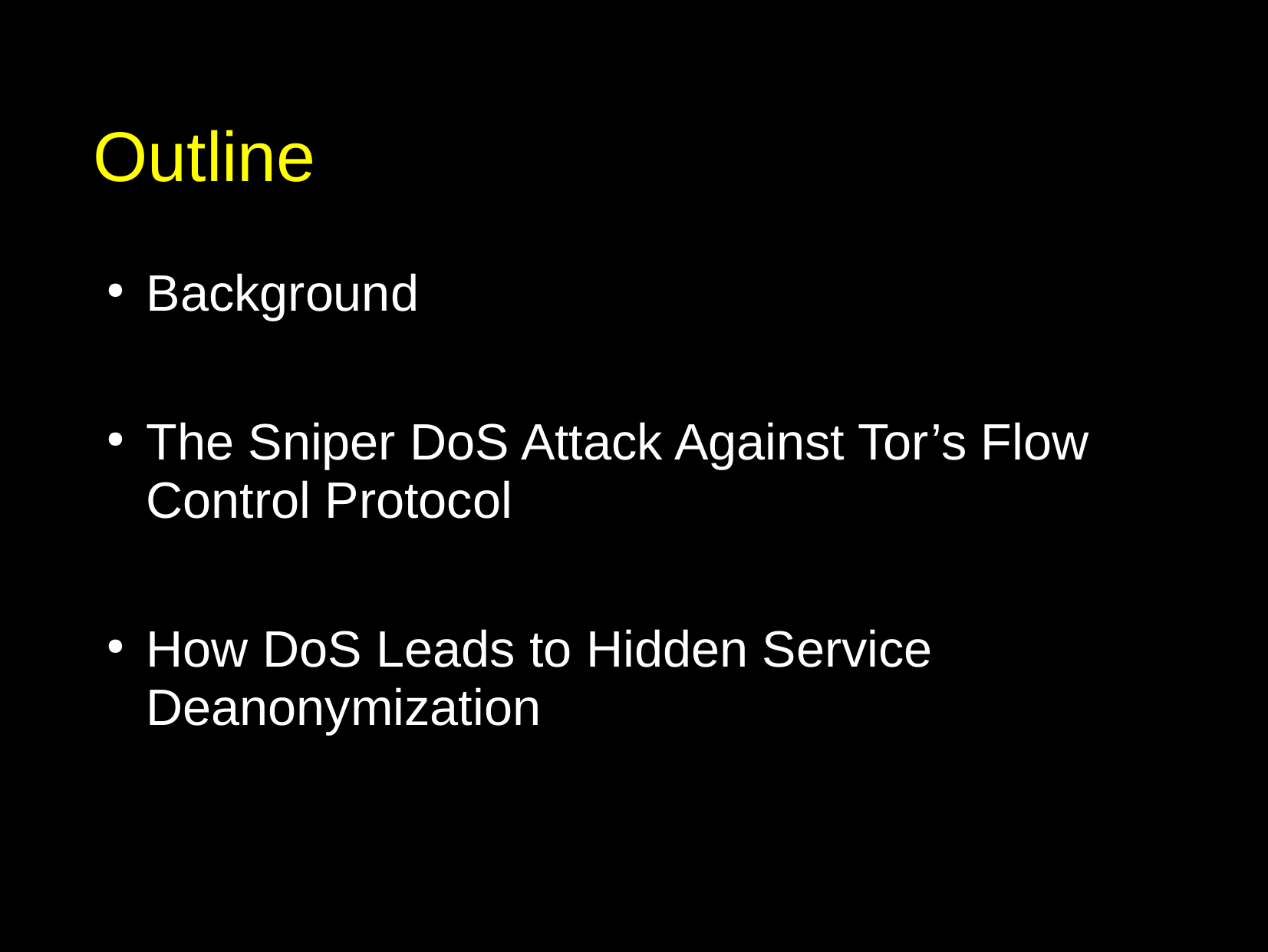

# Outline
Background

The Sniper DoS Attack Against Tor’s Flow Control Protocol

How DoS Leads to Hidden Service Deanonymization